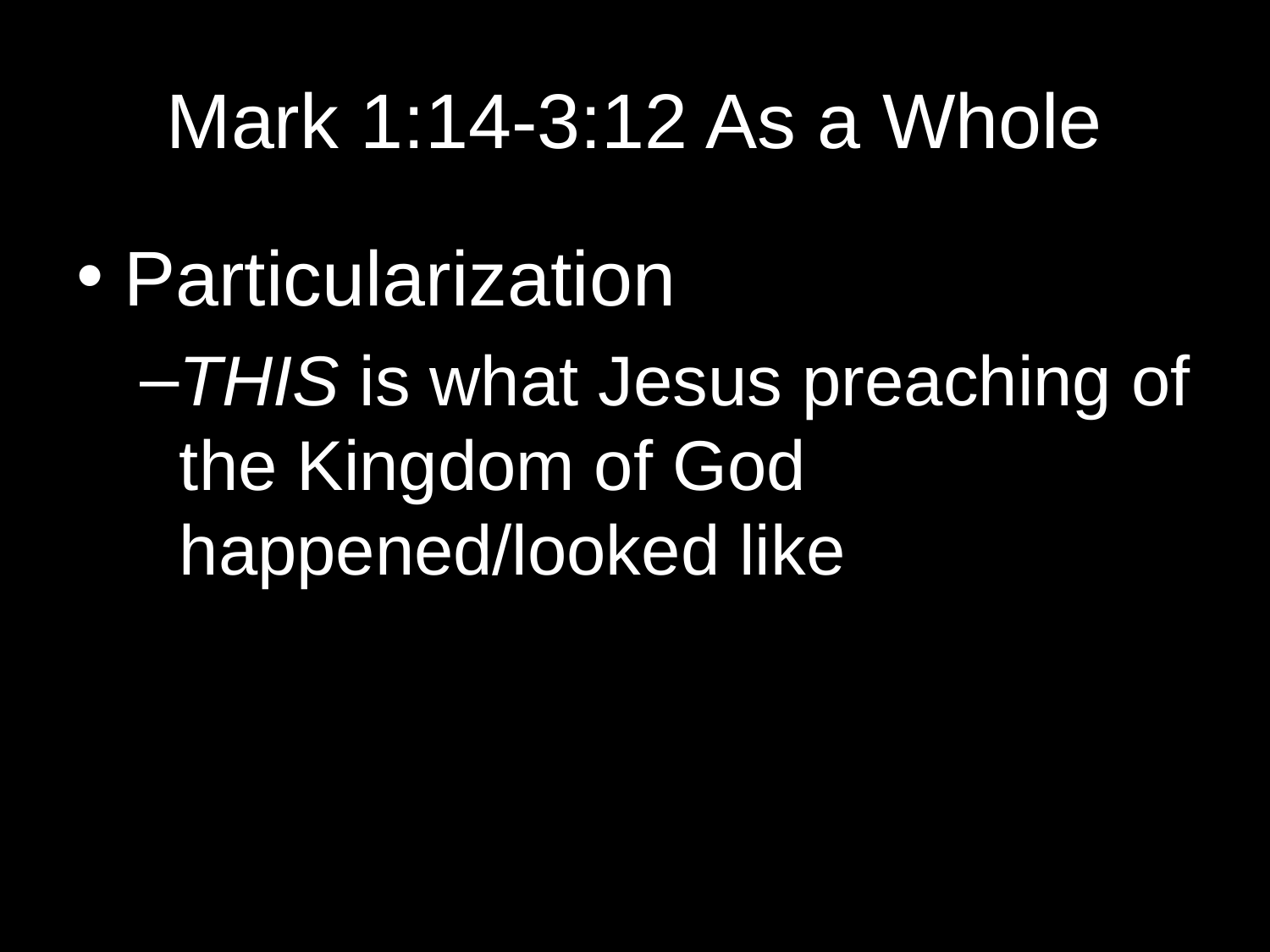

# Mark 1:14-3:12 As a Whole
Particularization
THIS is what Jesus preaching of the Kingdom of God happened/looked like